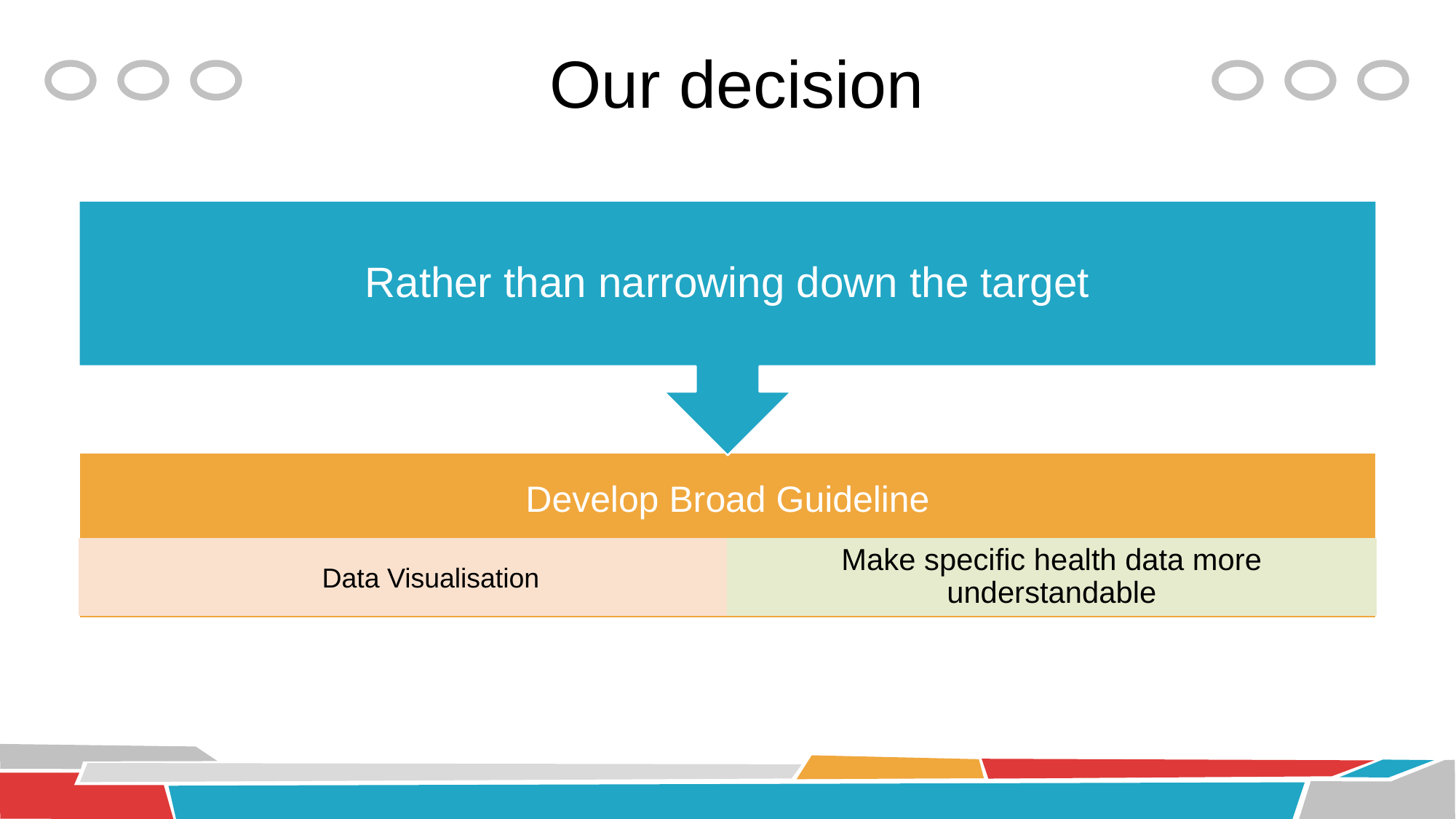

# Our decision

Rather than narrowing down the target

Develop Broad Guideline

Data Visualisation

Make specific health data more understandable